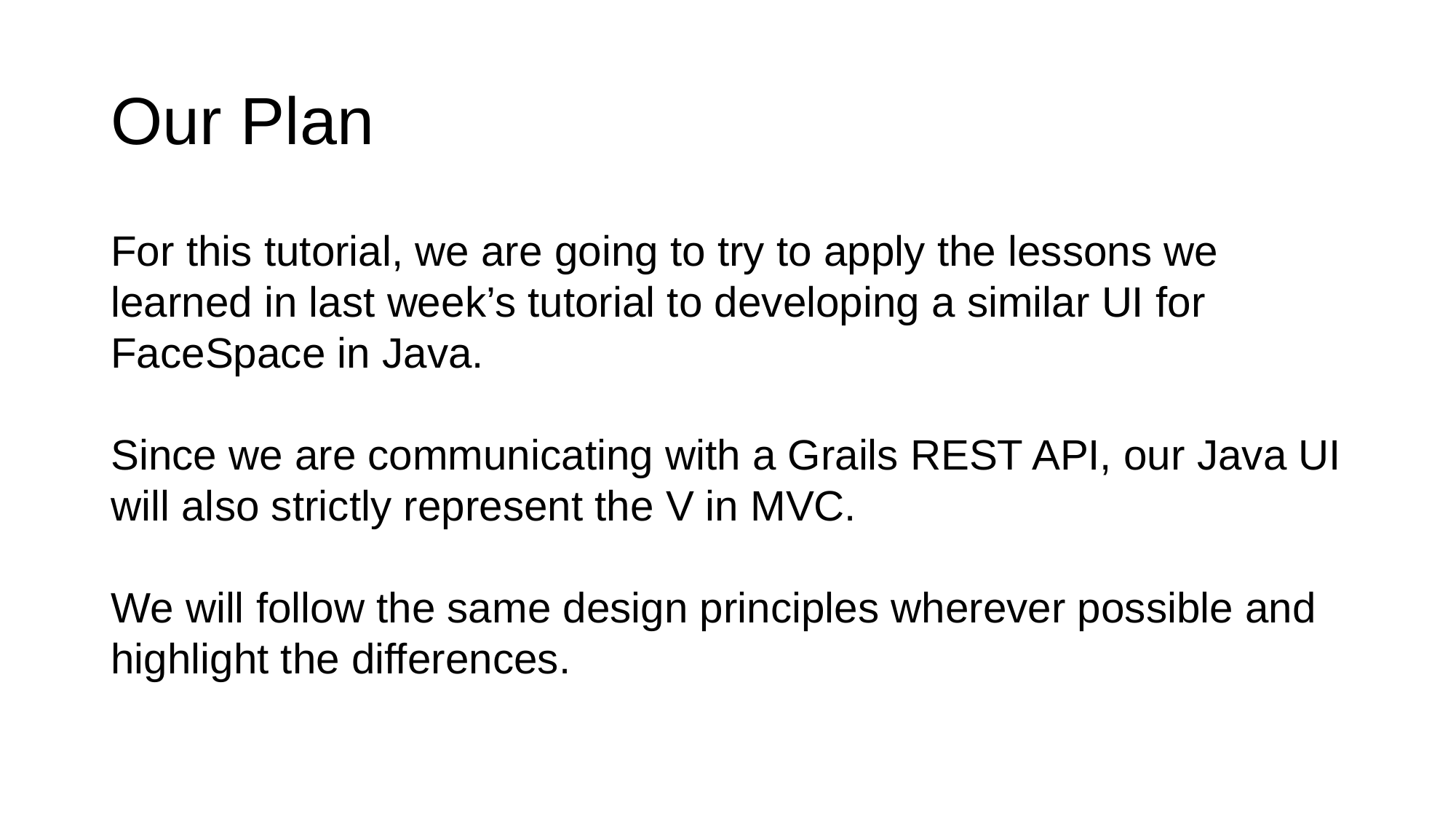

# Our Plan
For this tutorial, we are going to try to apply the lessons we learned in last week’s tutorial to developing a similar UI for FaceSpace in Java.

Since we are communicating with a Grails REST API, our Java UI will also strictly represent the V in MVC.

We will follow the same design principles wherever possible and highlight the differences.